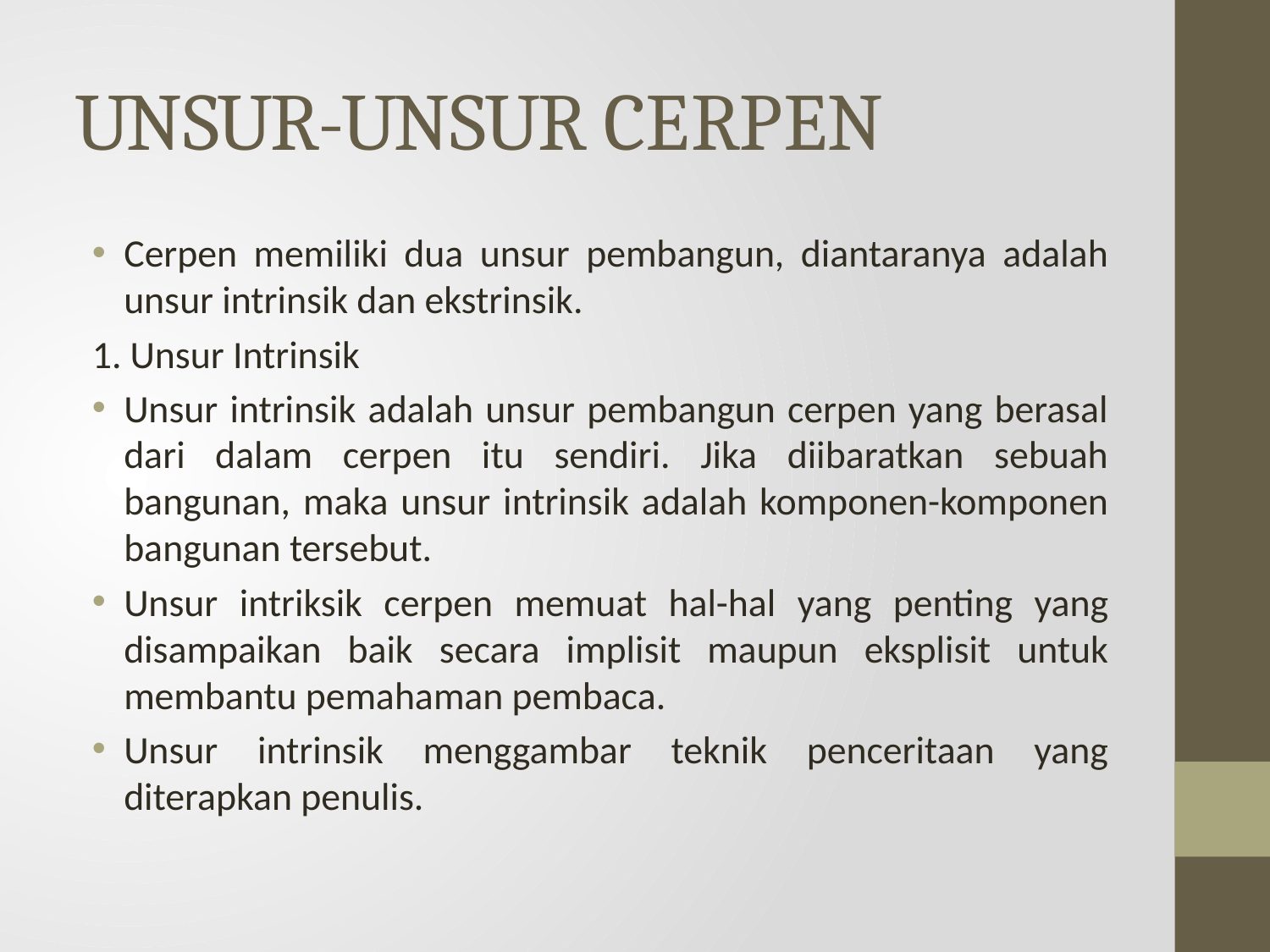

# UNSUR-UNSUR CERPEN
Cerpen memiliki dua unsur pembangun, diantaranya adalah unsur intrinsik dan ekstrinsik.
1. Unsur Intrinsik
Unsur intrinsik adalah unsur pembangun cerpen yang berasal dari dalam cerpen itu sendiri. Jika diibaratkan sebuah bangunan, maka unsur intrinsik adalah komponen-komponen bangunan tersebut.
Unsur intriksik cerpen memuat hal-hal yang penting yang disampaikan baik secara implisit maupun eksplisit untuk membantu pemahaman pembaca.
Unsur intrinsik menggambar teknik penceritaan yang diterapkan penulis.